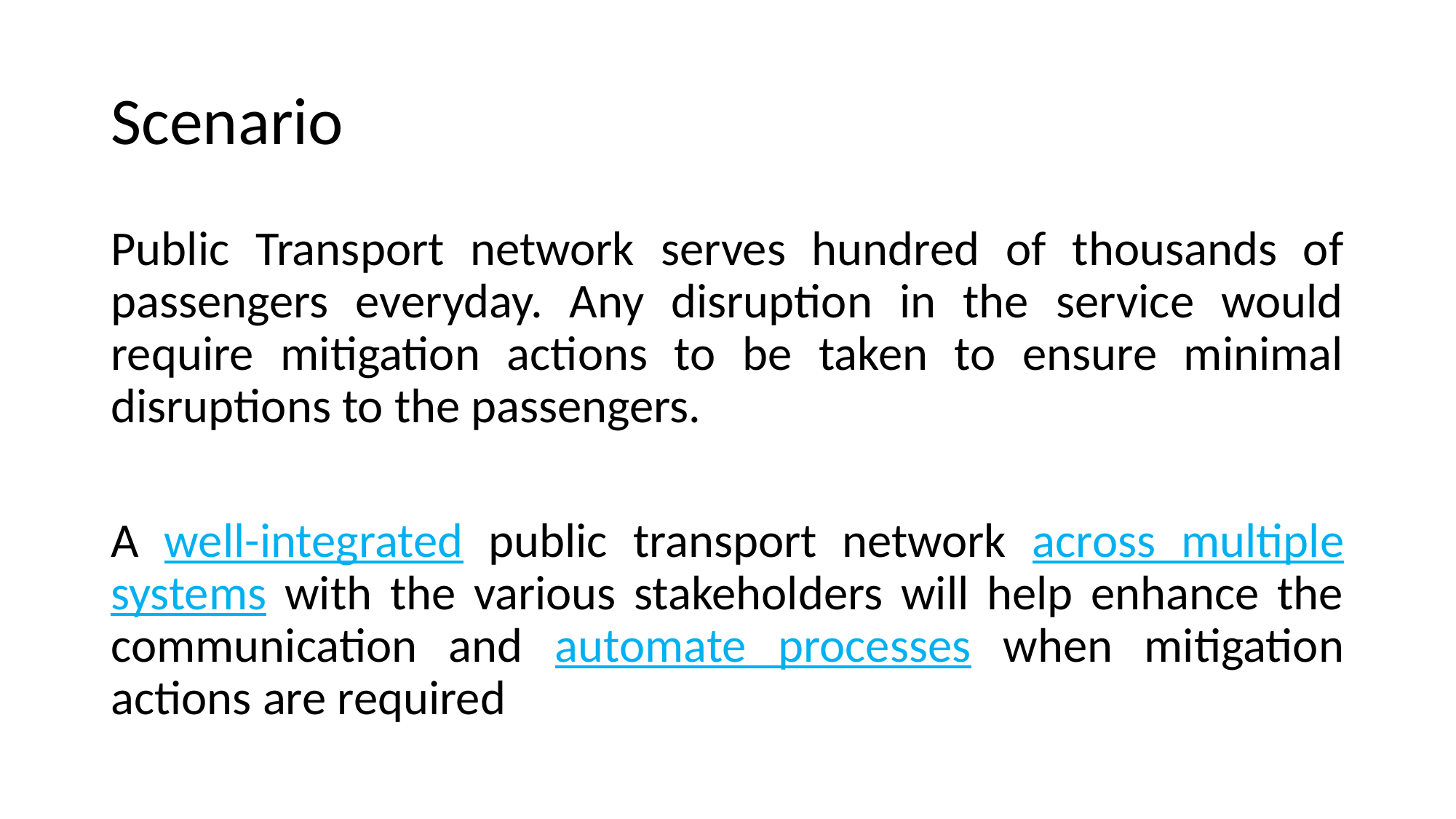

# Scenario
Public Transport network serves hundred of thousands of passengers everyday. Any disruption in the service would require mitigation actions to be taken to ensure minimal disruptions to the passengers.

A well-integrated public transport network across multiple systems with the various stakeholders will help enhance the communication and automate processes when mitigation actions are required